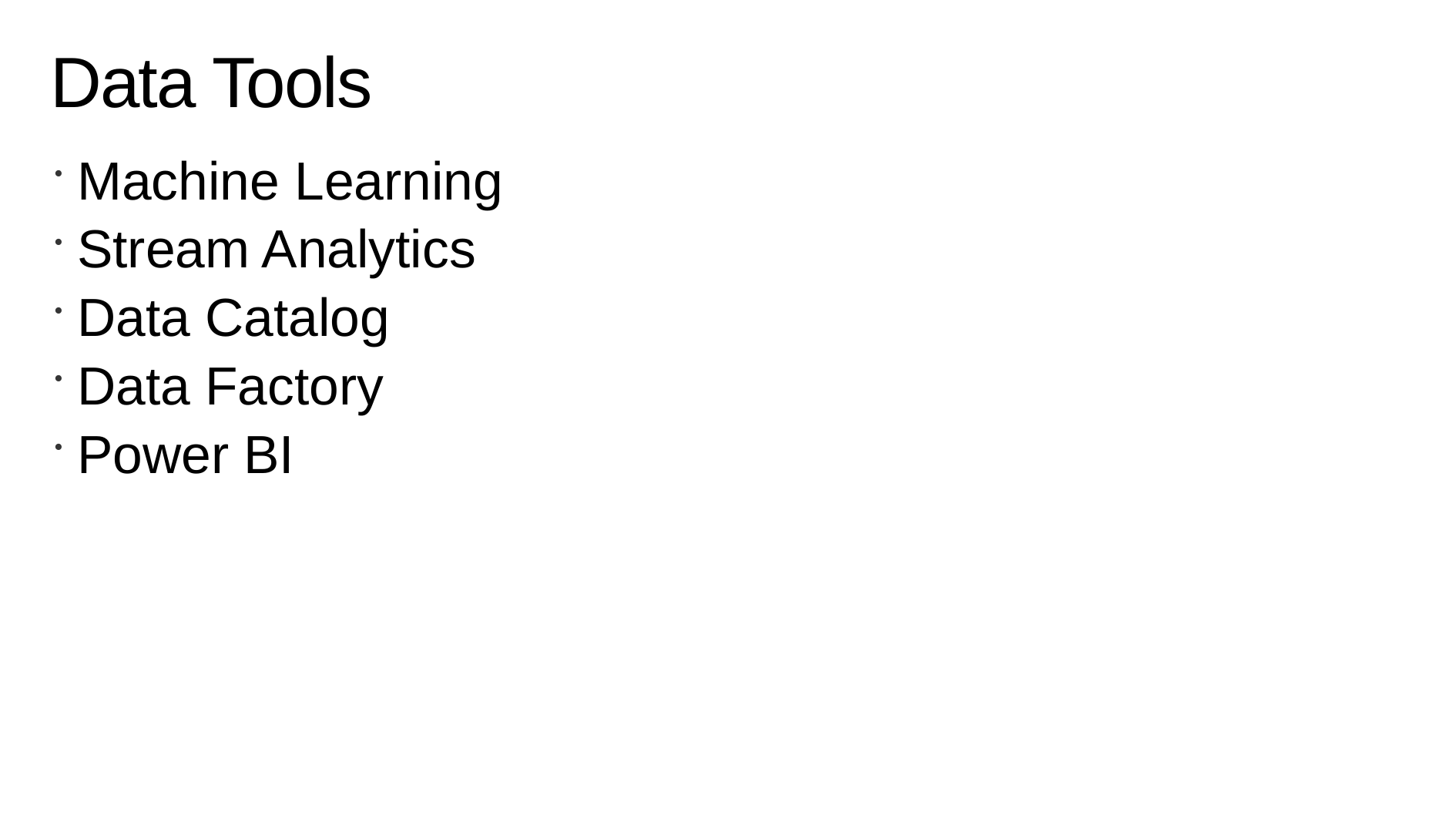

# Data Tools
Machine Learning
Stream Analytics
Data Catalog
Data Factory
Power BI